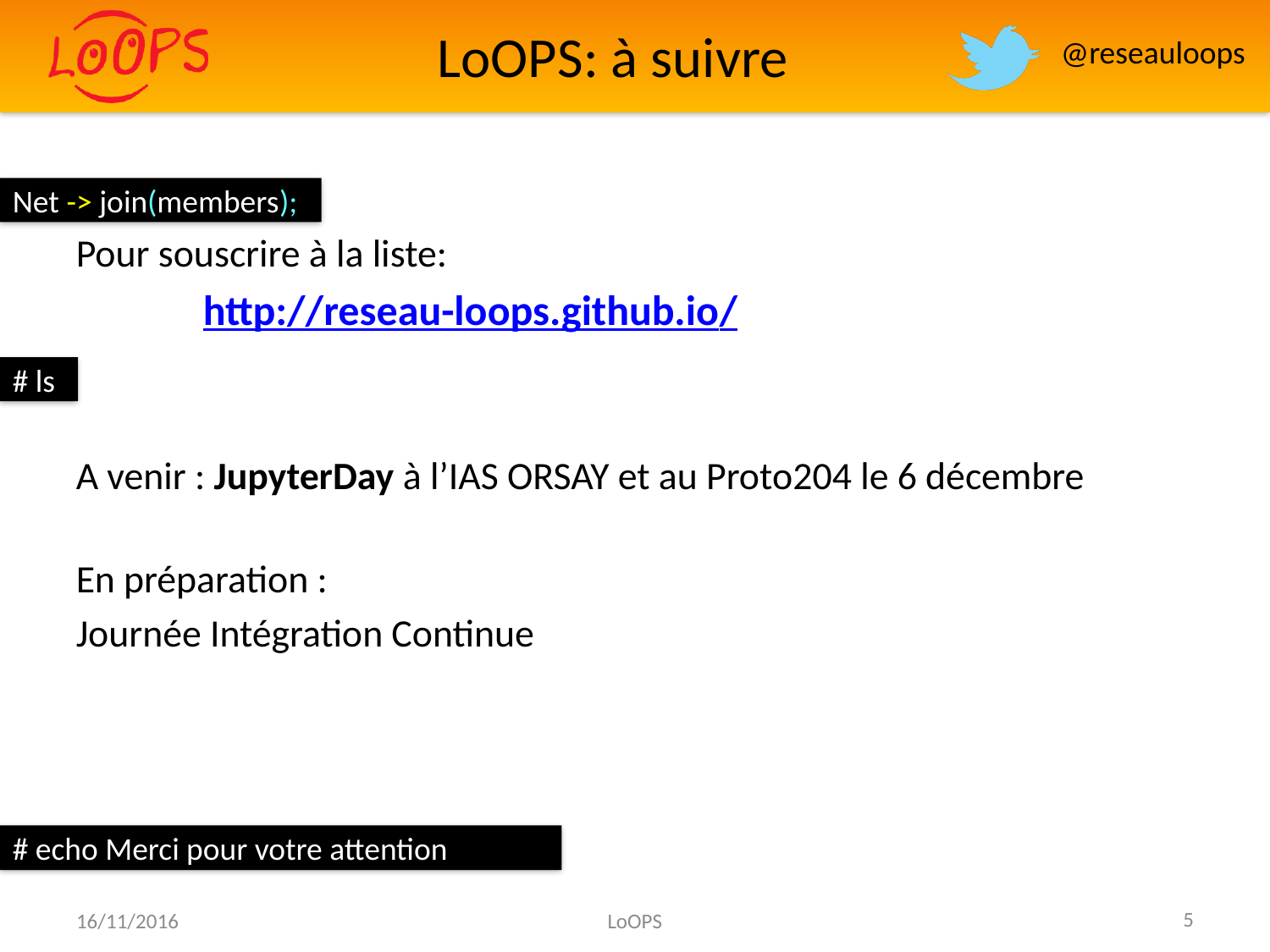

# LoOPS: à suivre
Net -> join(members);
Pour souscrire à la liste:
 	http://reseau-loops.github.io/

A venir : JupyterDay à l’IAS ORSAY et au Proto204 le 6 décembre

En préparation :
Journée Intégration Continue

# ls
# echo Merci pour votre attention
5
16/11/2016
LoOPS